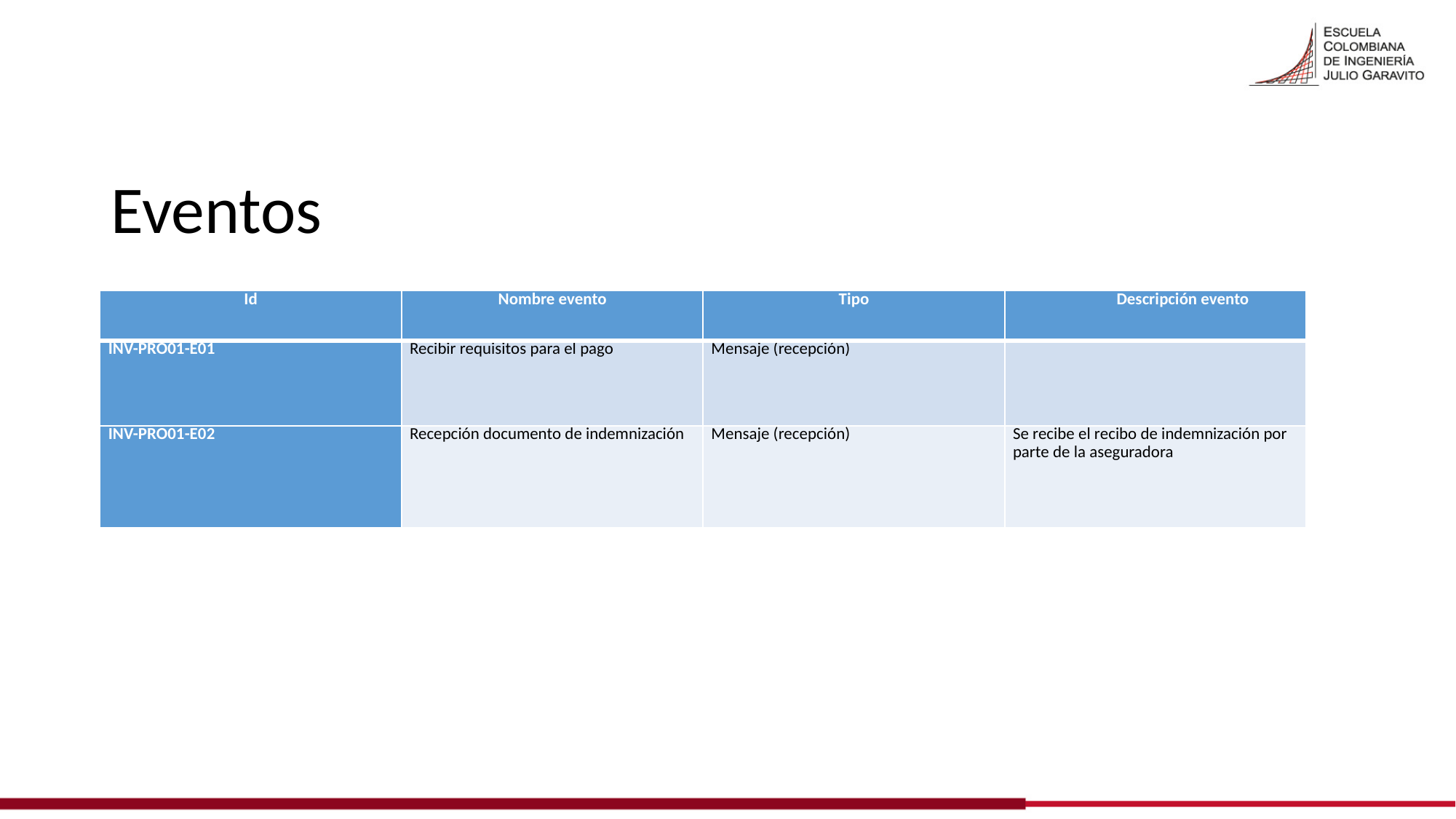

# Eventos
| Id | Nombre evento | Tipo | Descripción evento |
| --- | --- | --- | --- |
| INV-PRO01-E01 | Recibir requisitos para el pago | Mensaje (recepción) |  |
| INV-PRO01-E02 | Recepción documento de indemnización | Mensaje (recepción) | Se recibe el recibo de indemnización por parte de la aseguradora |